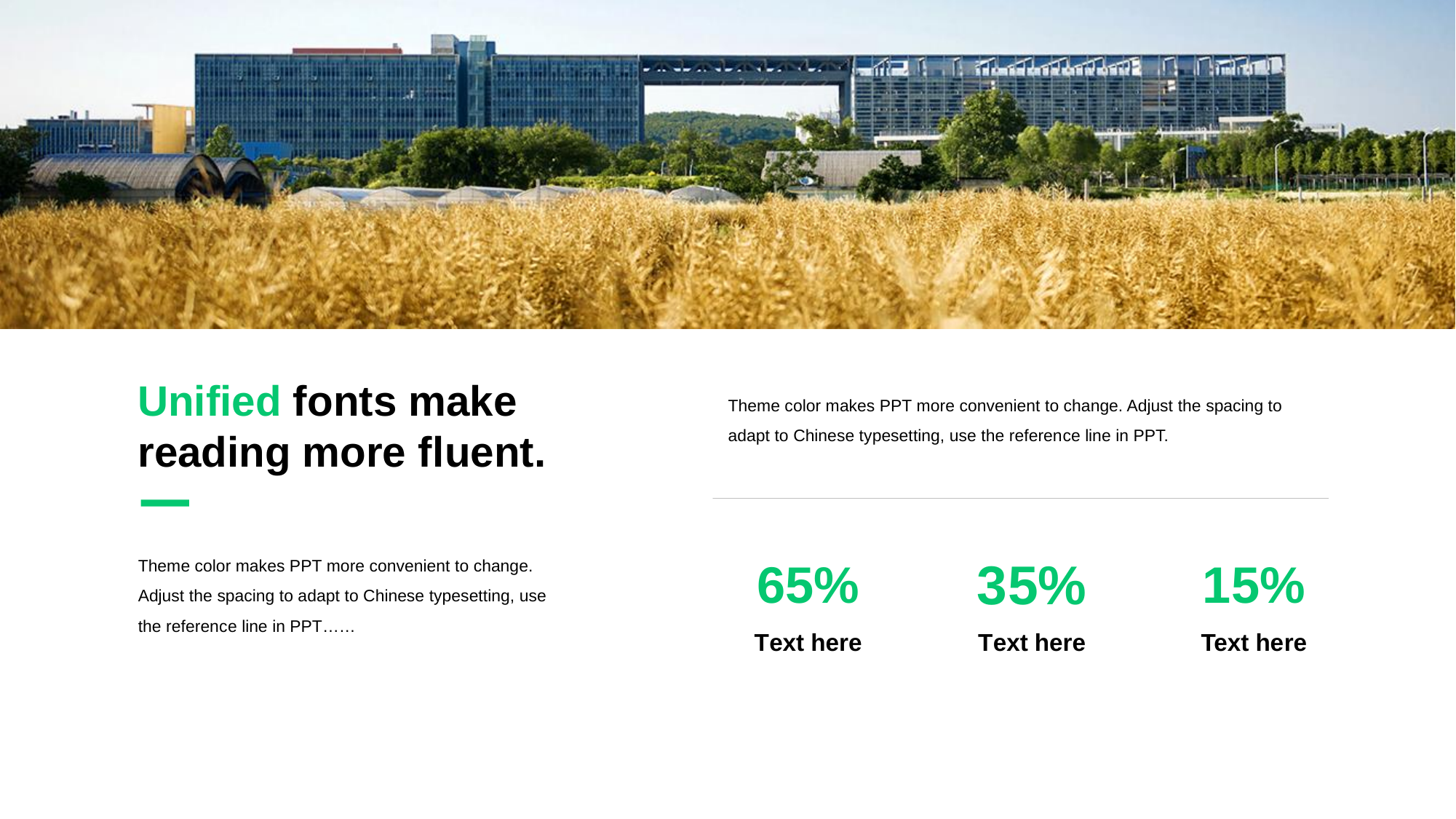

Unified fonts make
reading more fl uent.
Theme color makes PPT more convenient to change. Adjust the spacing to adapt to Chinese typesetting, use the referen ce line in PPT.

Theme color makes PPT more convenient to change.
Adjust the spacing to adapt to Chinese typesetting, use the referenc e line in PPT……
6 5%
3 5%
1 5%
T ext here
T ext here
Text he re